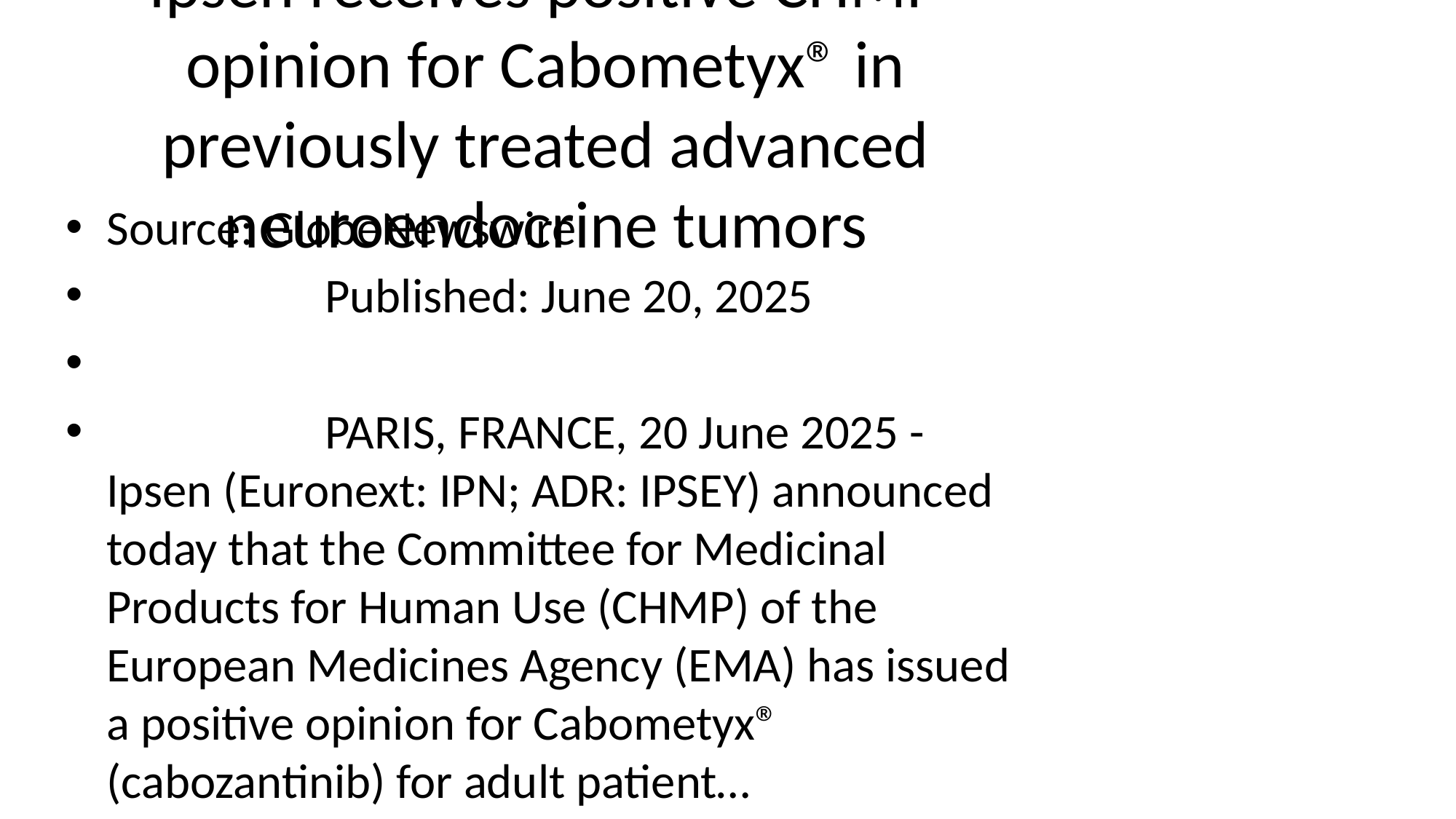

# Ipsen receives positive CHMP opinion for Cabometyx® in previously treated advanced neuroendocrine tumors
Source: GlobeNewswire
                    Published: June 20, 2025

                    PARIS, FRANCE, 20 June 2025 - Ipsen (Euronext: IPN; ADR: IPSEY) announced today that the Committee for Medicinal Products for Human Use (CHMP) of the European Medicines Agency (EMA) has issued a positive opinion for Cabometyx® (cabozantinib) for adult patient…

                    <ul><li>If approved, Cabometyx® would be the first and only systemic therapy approved in the European Union for previously treated neuroendocrine tumors, regardless of tumor site, grade or previous n… [+16317 chars]